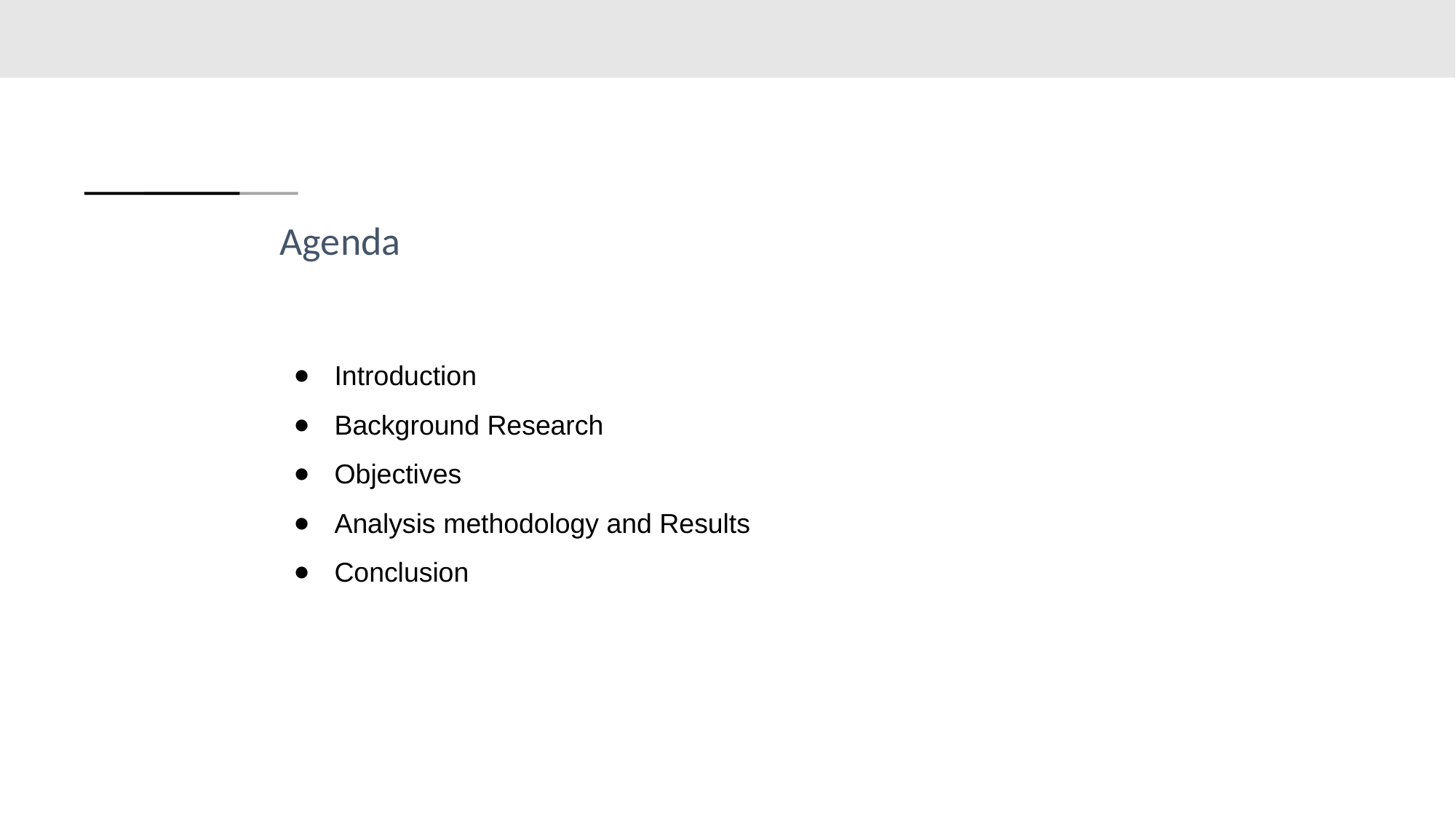

# Agenda
Introduction
Background Research
Objectives
Analysis methodology and Results
Conclusion